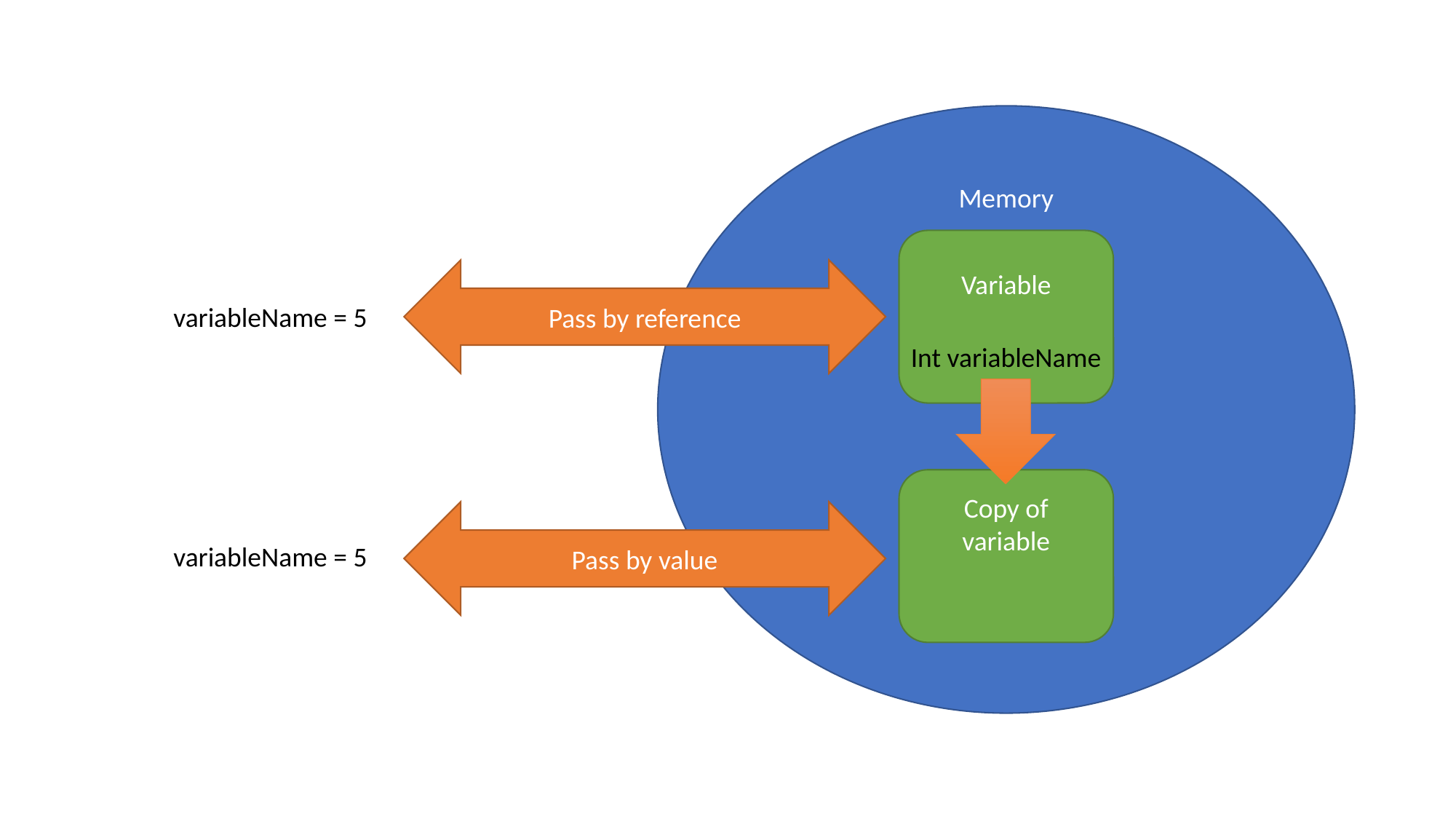

Memory

Variable

Pass by reference
variableName = 5
Int variableName

Copy of variable

Pass by value
variableName = 5